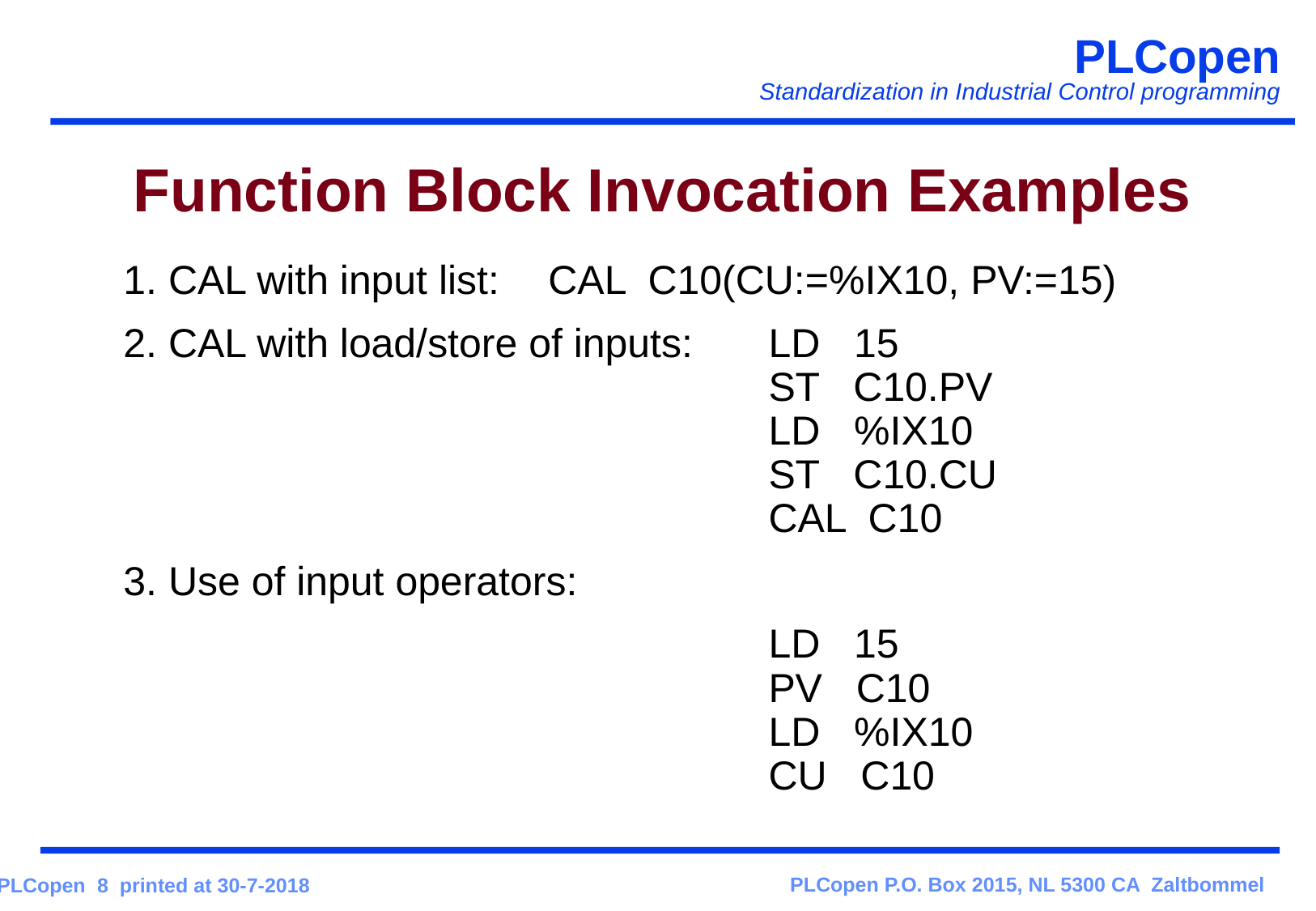

# Function Block Invocation Examples
1. CAL with input list:	  CAL  C10(CU:=%IX10, PV:=15)
2. CAL with load/store of inputs:	LD   15
  					ST   C10.PV
  					LD   %IX10
  					ST   C10.CU
  					CAL  C10
3. Use of input operators:
						LD   15
 					PV   C10
  					LD   %IX10
  					CU   C10